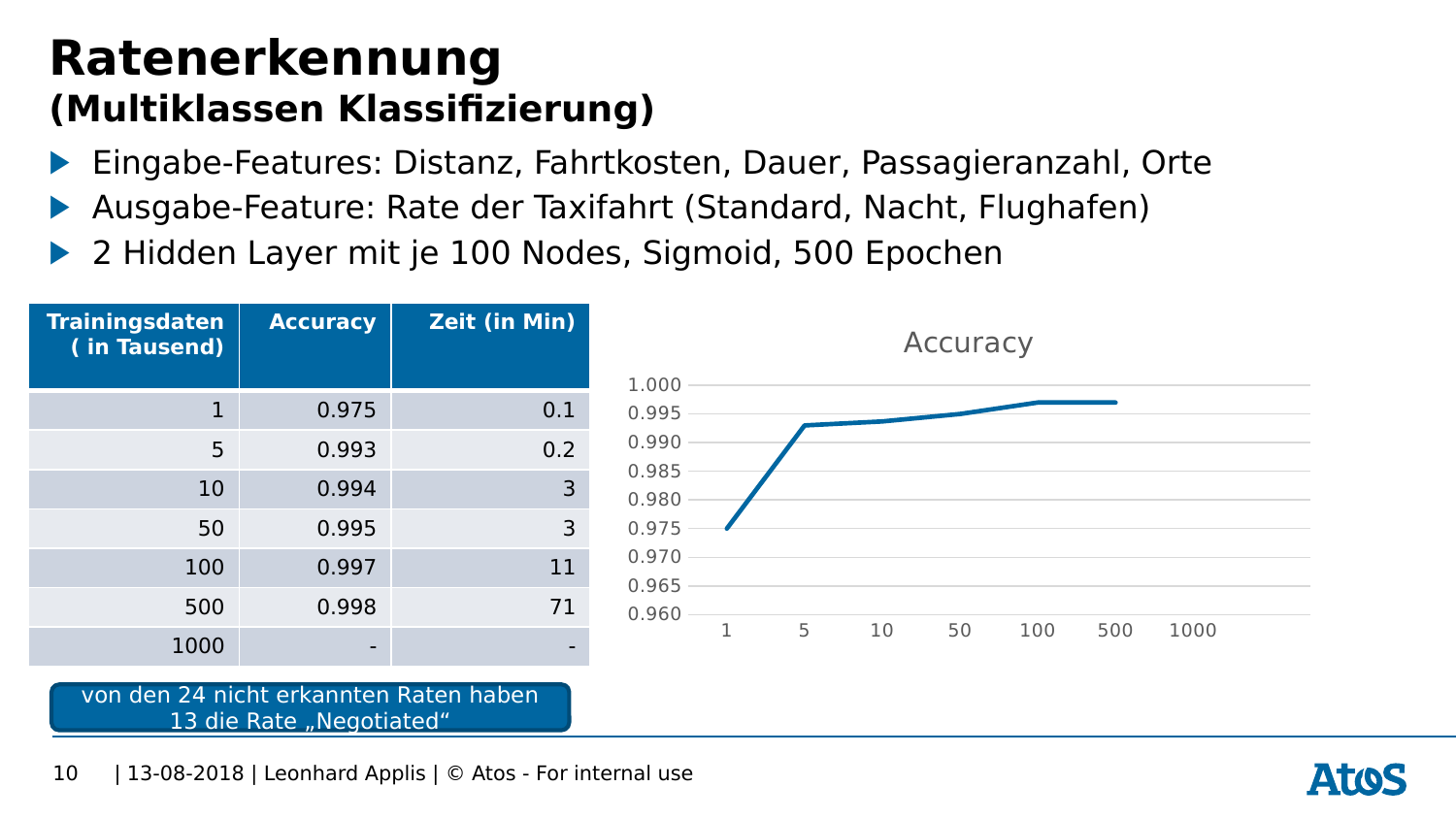

# Ratenerkennung (Multiklassen Klassifizierung)
Eingabe-Features: Distanz, Fahrtkosten, Dauer, Passagieranzahl, Orte
Ausgabe-Feature: Rate der Taxifahrt (Standard, Nacht, Flughafen)
2 Hidden Layer mit je 100 Nodes, Sigmoid, 500 Epochen
| Trainingsdaten ( in Tausend) | Accuracy | Zeit (in Min) |
| --- | --- | --- |
| 1 | 0.975 | 0.1 |
| 5 | 0.993 | 0.2 |
| 10 | 0.994 | 3 |
| 50 | 0.995 | 3 |
| 100 | 0.997 | 11 |
| 500 | 0.998 | 71 |
| 1000 | - | - |

[unsupported chart]

von den 24 nicht erkannten Raten haben 13 die Rate „Negotiated“
10